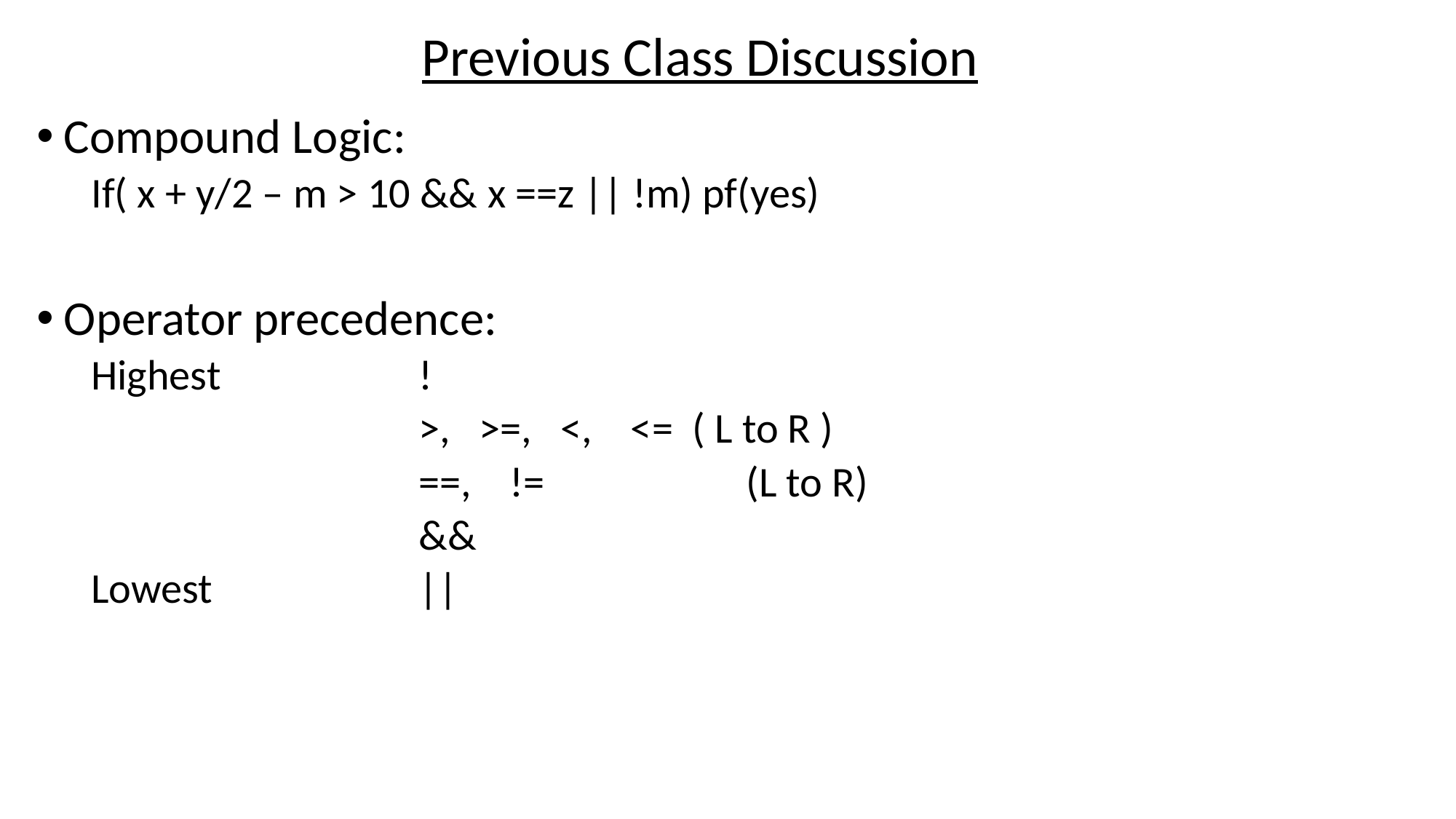

# Previous Class Discussion
Compound Logic:
If( x + y/2 – m > 10 && x ==z || !m) pf(yes)

Operator precedence:
Highest		!
			>,   >=,   <,    <=  ( L to R )
			==,    !=  		(L to R)
			&&
Lowest 		||